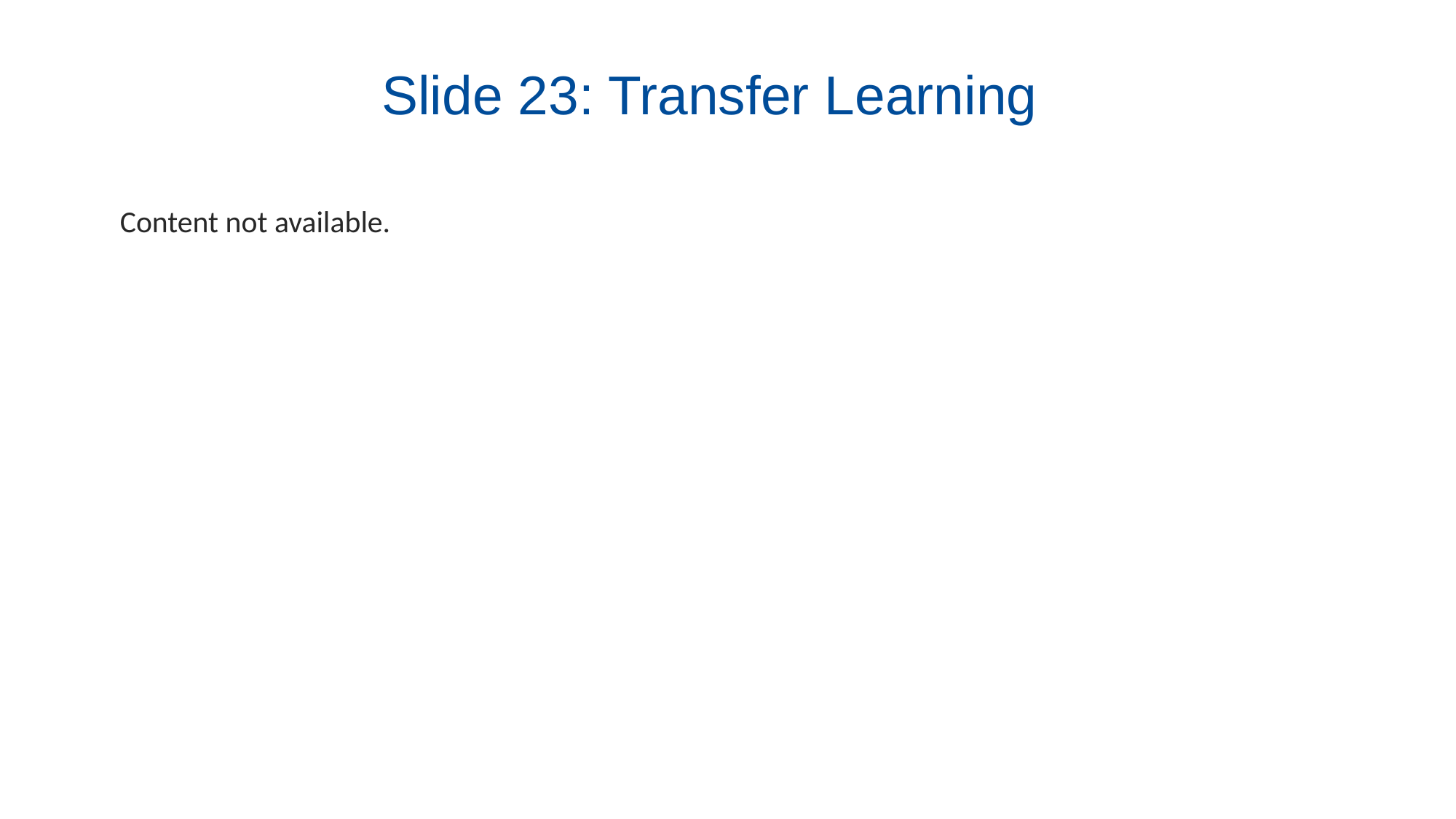

Slide 23: Transfer Learning

Content not available.